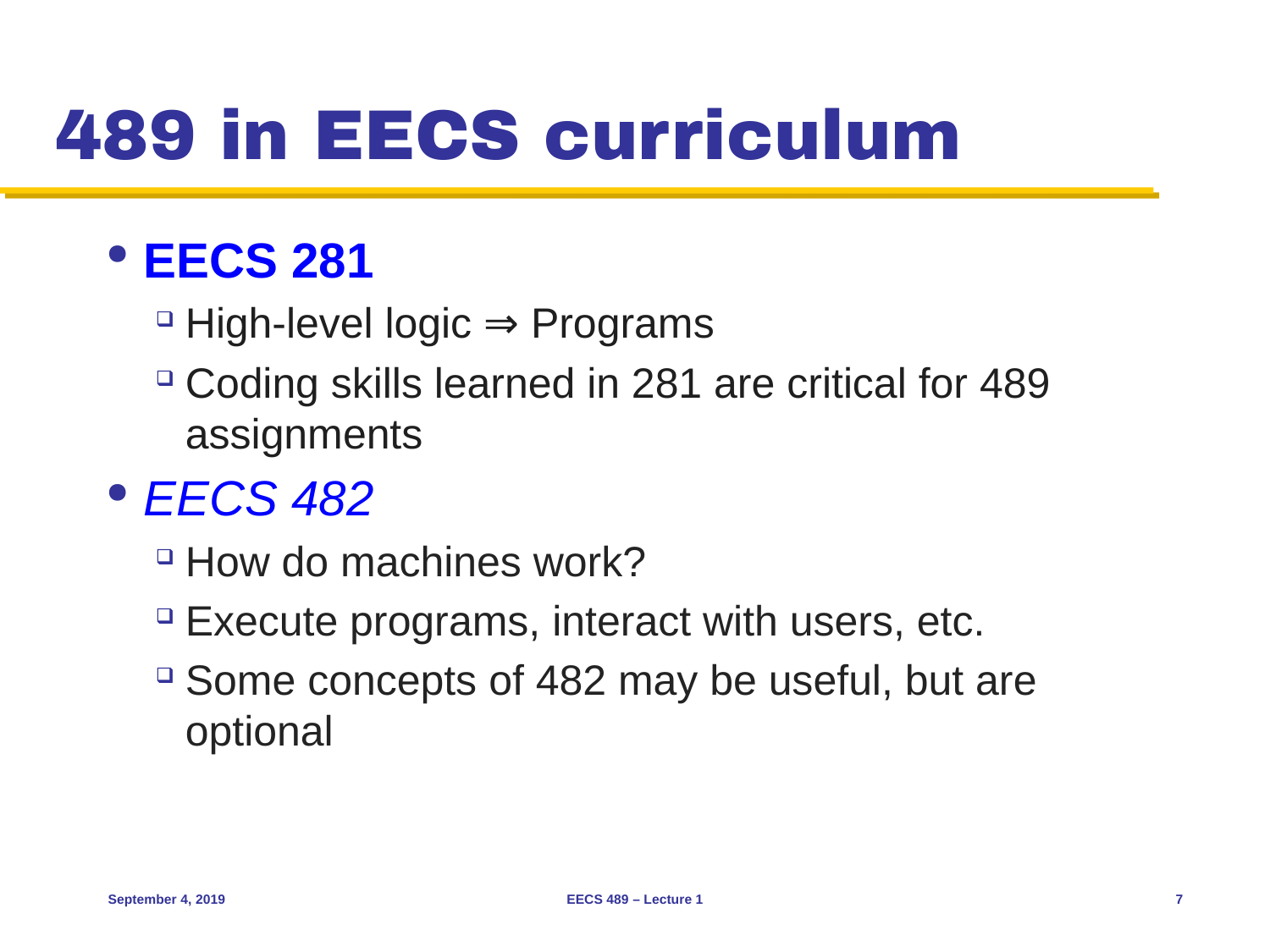

# 489 in EECS curriculum
EECS 281
High-level logic ⇒ Programs
Coding skills learned in 281 are critical for 489 assignments
EECS 482
How do machines work?
Execute programs, interact with users, etc.
Some concepts of 482 may be useful, but are optional
September 4, 2019
EECS 489 – Lecture 1
7